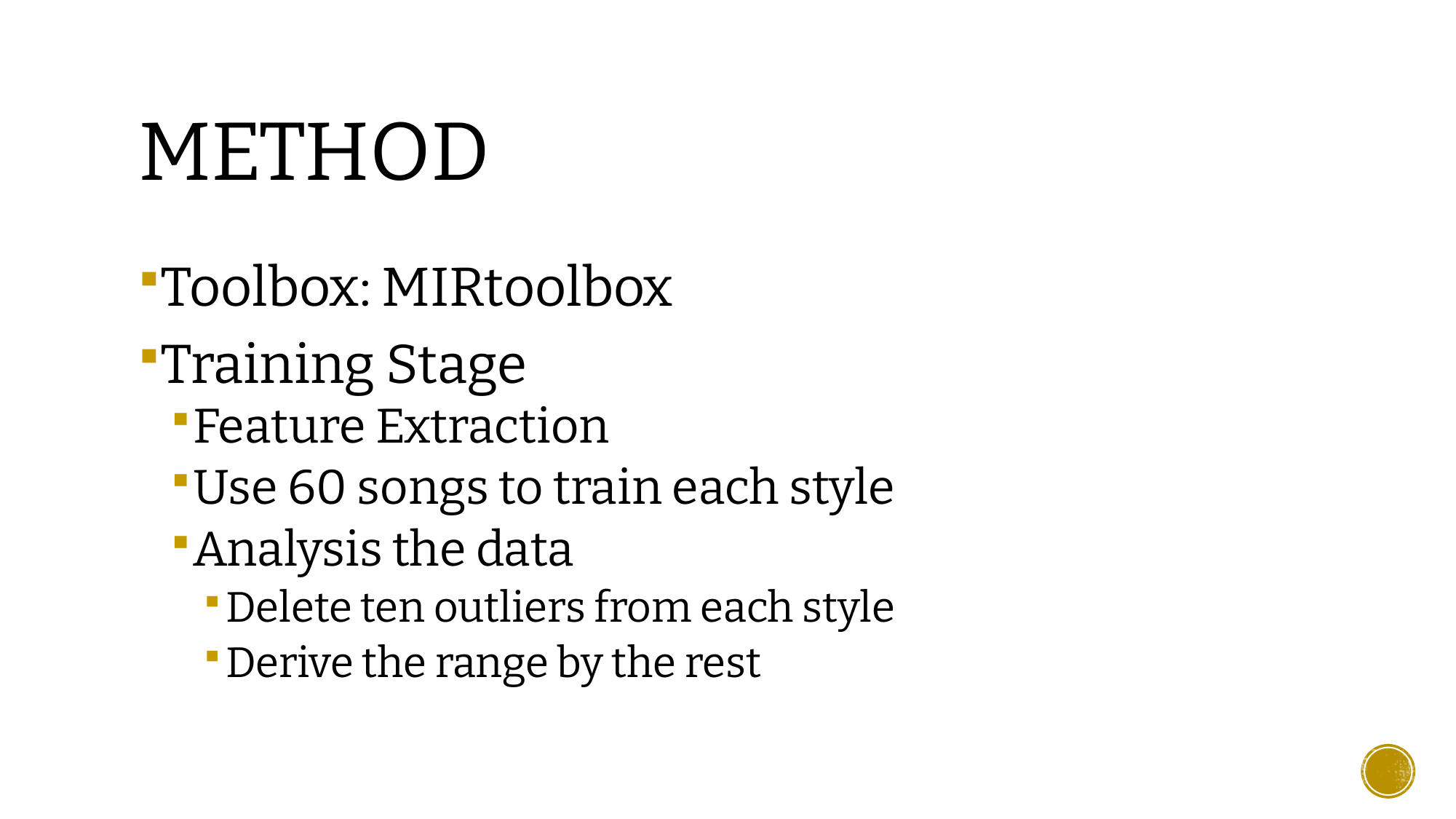

# METHOD
Toolbox: MIRtoolbox
Training Stage
Feature Extraction
Use 60 songs to train each style
Analysis the data
Delete ten outliers from each style
Derive the range by the rest